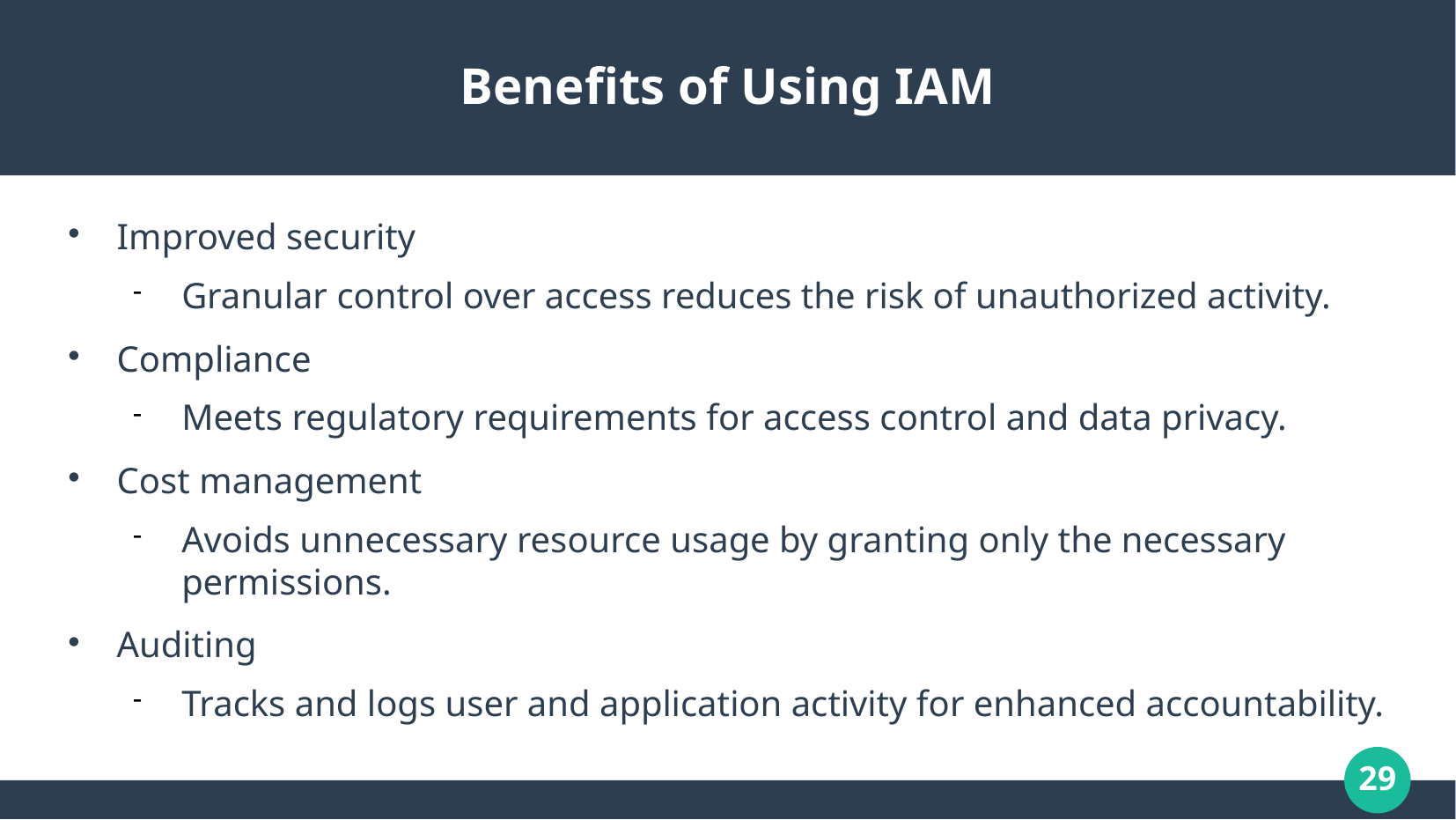

# Benefits of Using IAM
Improved security
Granular control over access reduces the risk of unauthorized activity.
Compliance
Meets regulatory requirements for access control and data privacy.
Cost management
Avoids unnecessary resource usage by granting only the necessary permissions.
Auditing
Tracks and logs user and application activity for enhanced accountability.